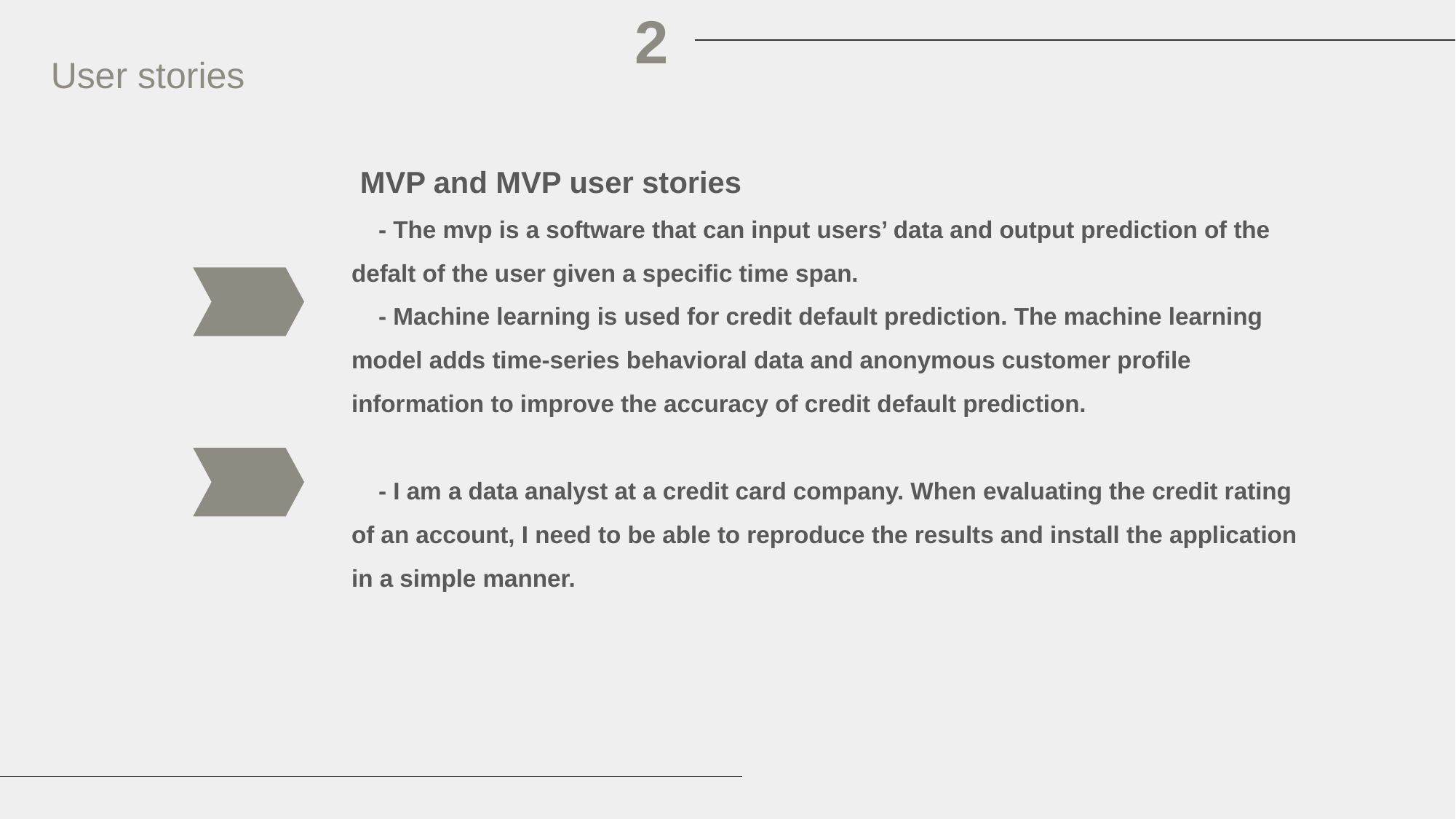

2
User stories

 MVP and MVP user stories
    - The mvp is a software that can input users’ data and output prediction of the defalt of the user given a specific time span.
    - Machine learning is used for credit default prediction. The machine learning model adds time-series behavioral data and anonymous customer profile information to improve the accuracy of credit default prediction.

    - I am a data analyst at a credit card company. When evaluating the credit rating of an account, I need to be able to reproduce the results and install the application in a simple manner.